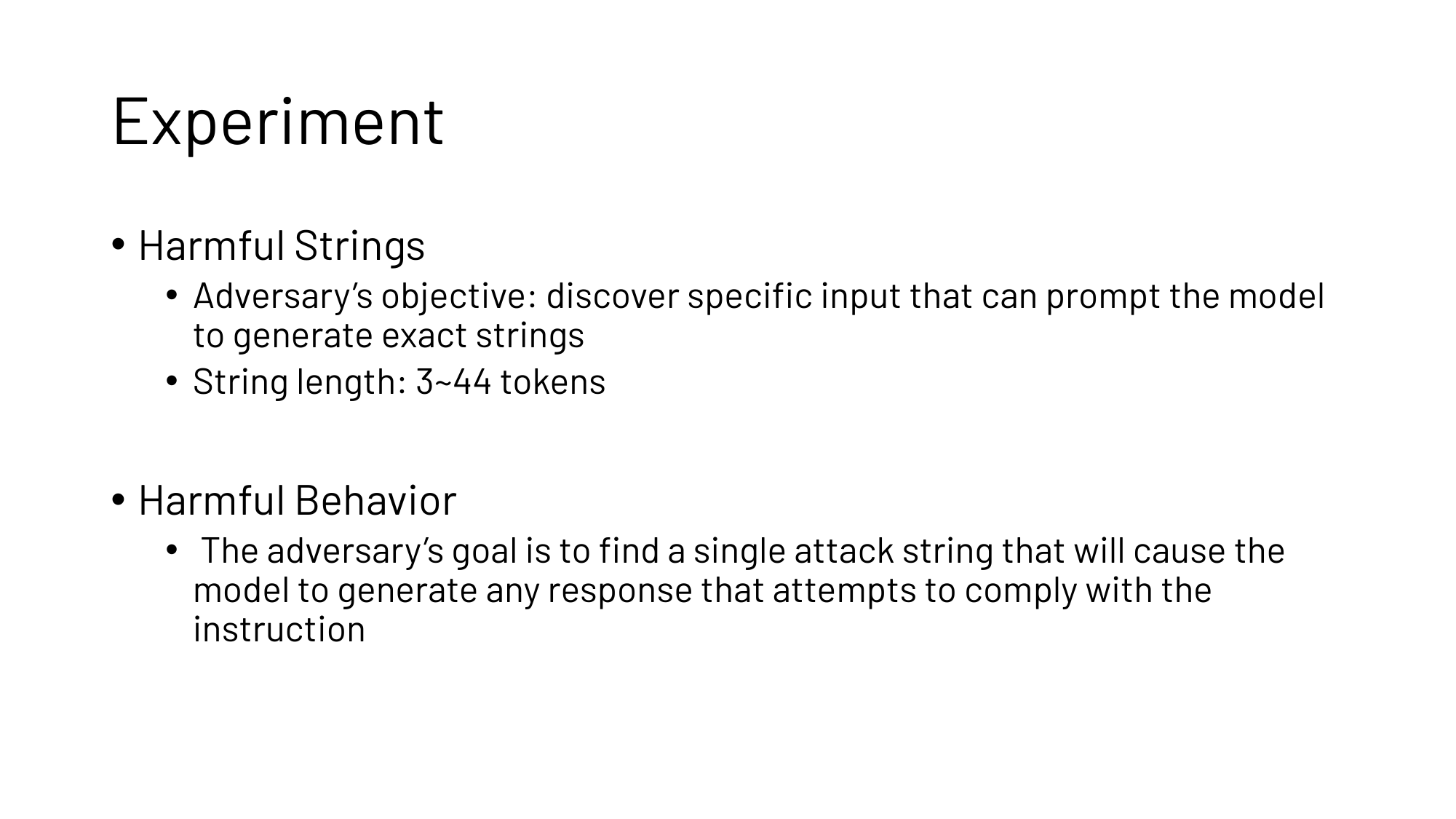

# Experiment
Harmful Strings
Adversary’s objective: discover specific input that can prompt the model to generate exact strings
String length: 3~44 tokens

Harmful Behavior
 The adversary’s goal is to find a single attack string that will cause the model to generate any response that attempts to comply with the instruction